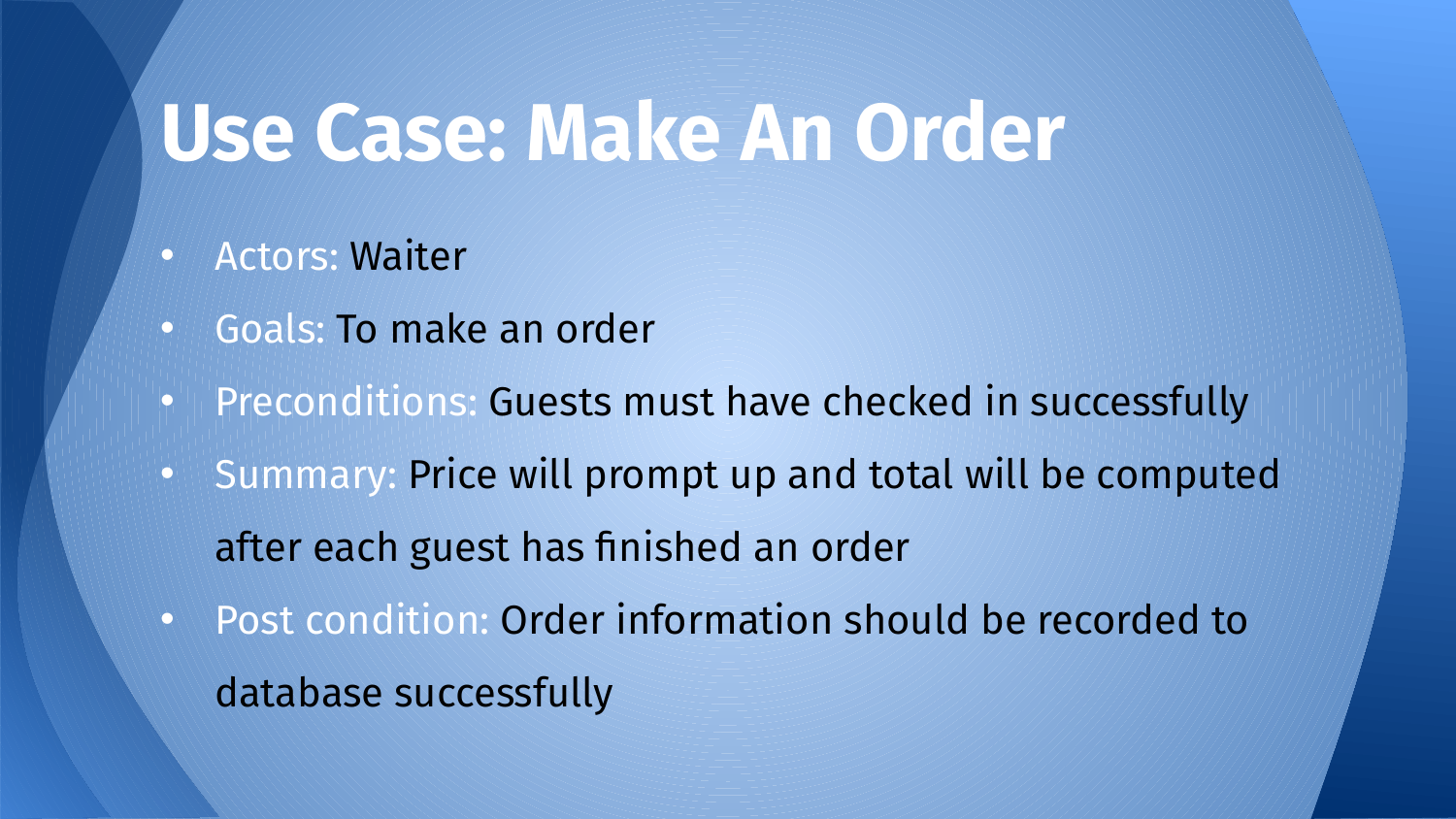

# Use Case: Make An Order
Actors: Waiter
Goals: To make an order
Preconditions: Guests must have checked in successfully
Summary: Price will prompt up and total will be computed after each guest has finished an order
Post condition: Order information should be recorded to database successfully